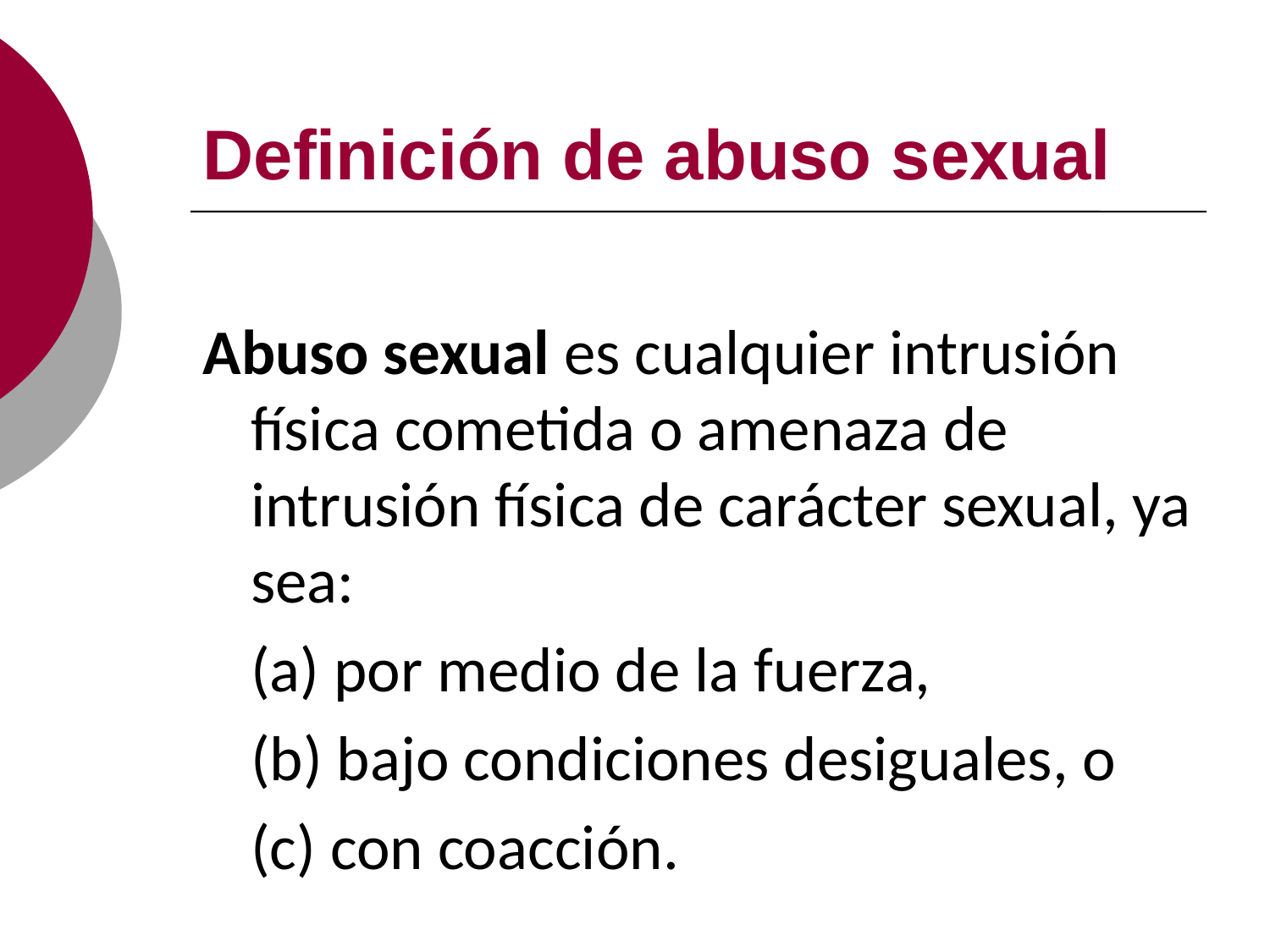

# Definición de abuso sexual

Abuso sexual es cualquier intrusión física cometida o amenaza de intrusión física de carácter sexual, ya sea:
	(a) por medio de la fuerza,
	(b) bajo condiciones desiguales, o
	(c) con coacción.